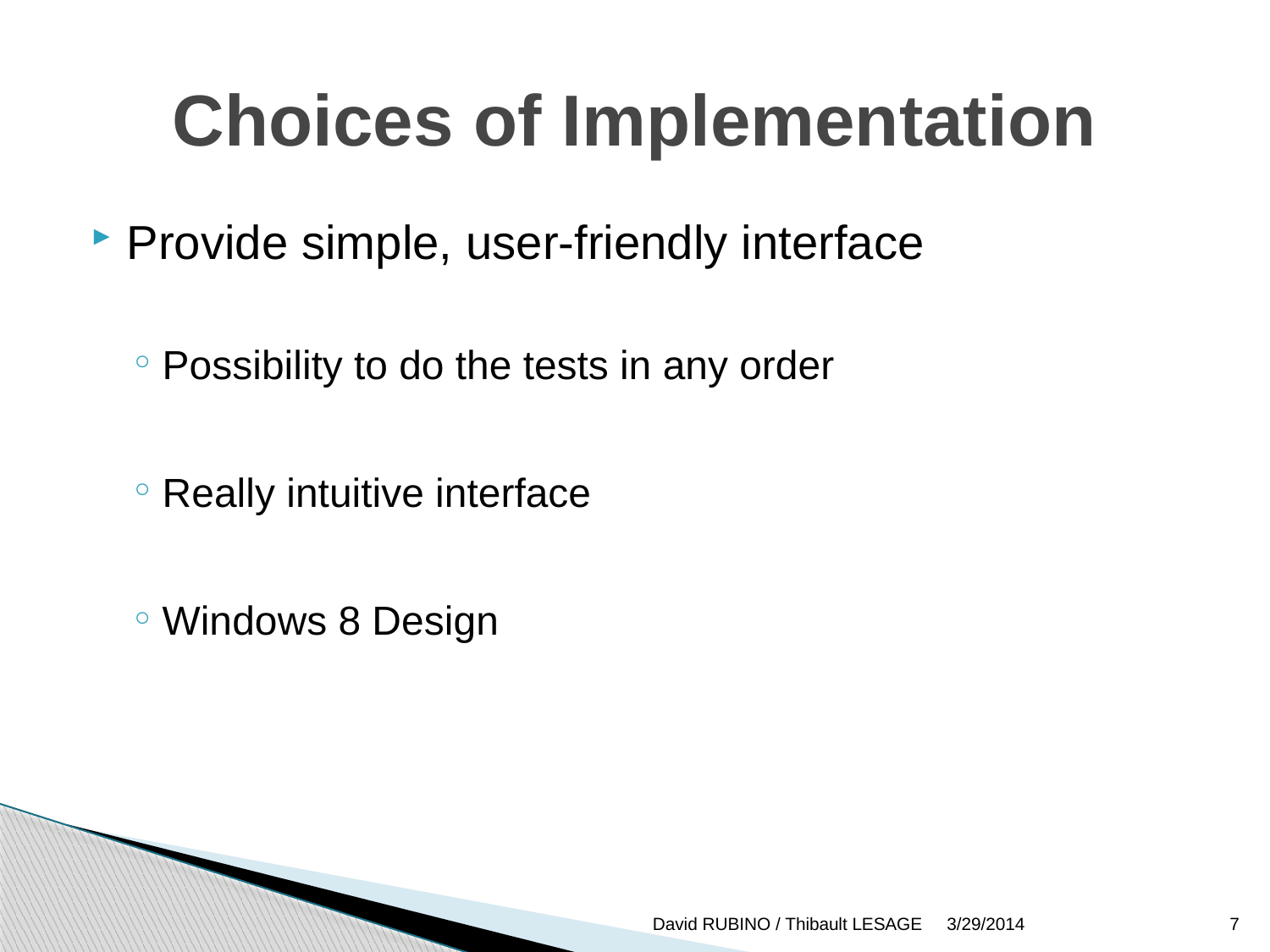

# Choices of Implementation
Provide simple, user-friendly interface

Possibility to do the tests in any order

Really intuitive interface

Windows 8 Design
David RUBINO / Thibault LESAGE
3/29/2014
7